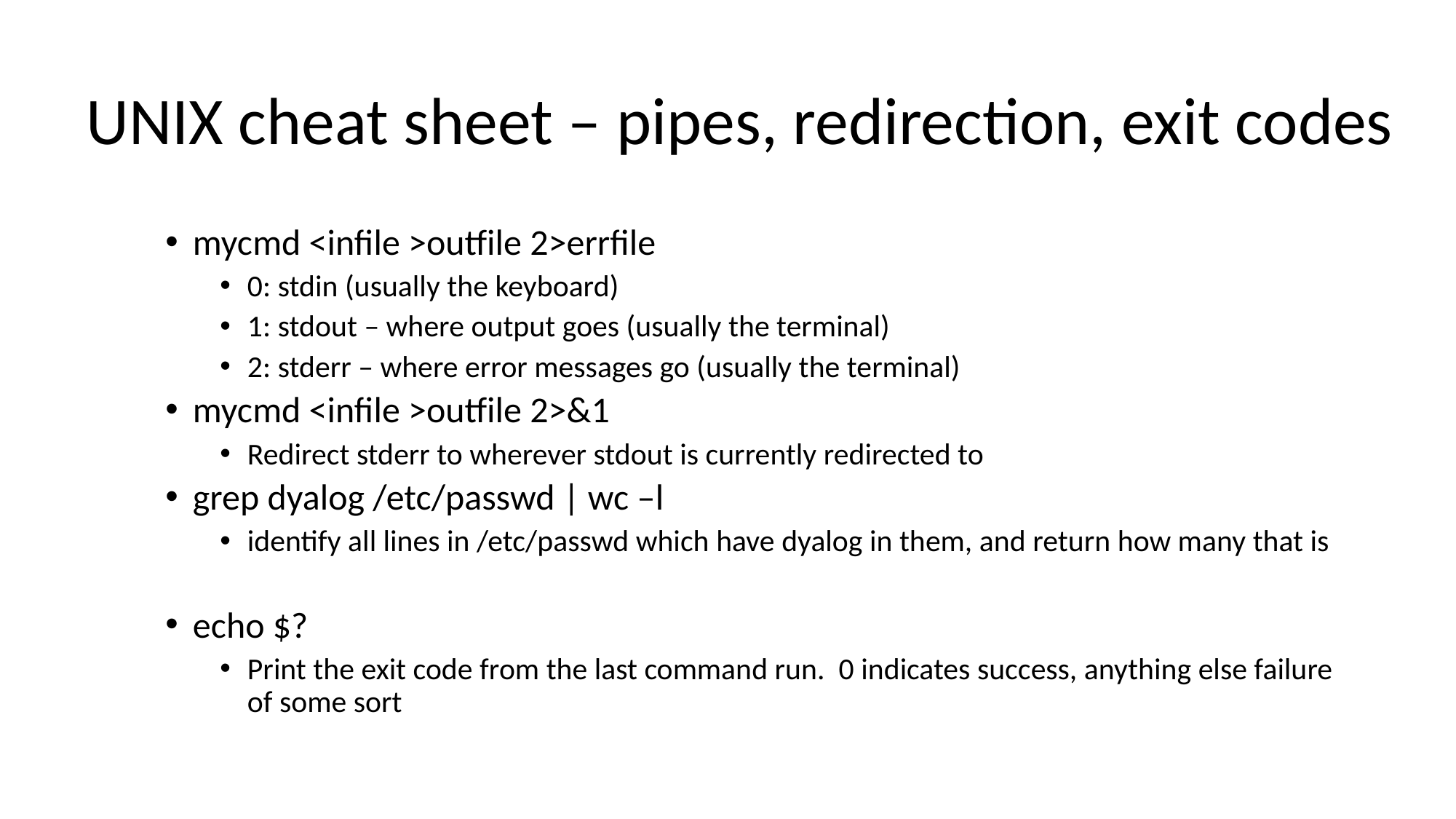

# UNIX cheat sheet – pipes, redirection, exit codes
mycmd <infile >outfile 2>errfile
0: stdin (usually the keyboard)
1: stdout – where output goes (usually the terminal)
2: stderr – where error messages go (usually the terminal)
mycmd <infile >outfile 2>&1
Redirect stderr to wherever stdout is currently redirected to
grep dyalog /etc/passwd | wc –l
identify all lines in /etc/passwd which have dyalog in them, and return how many that is

echo $?
Print the exit code from the last command run.  0 indicates success, anything else failure of some sort